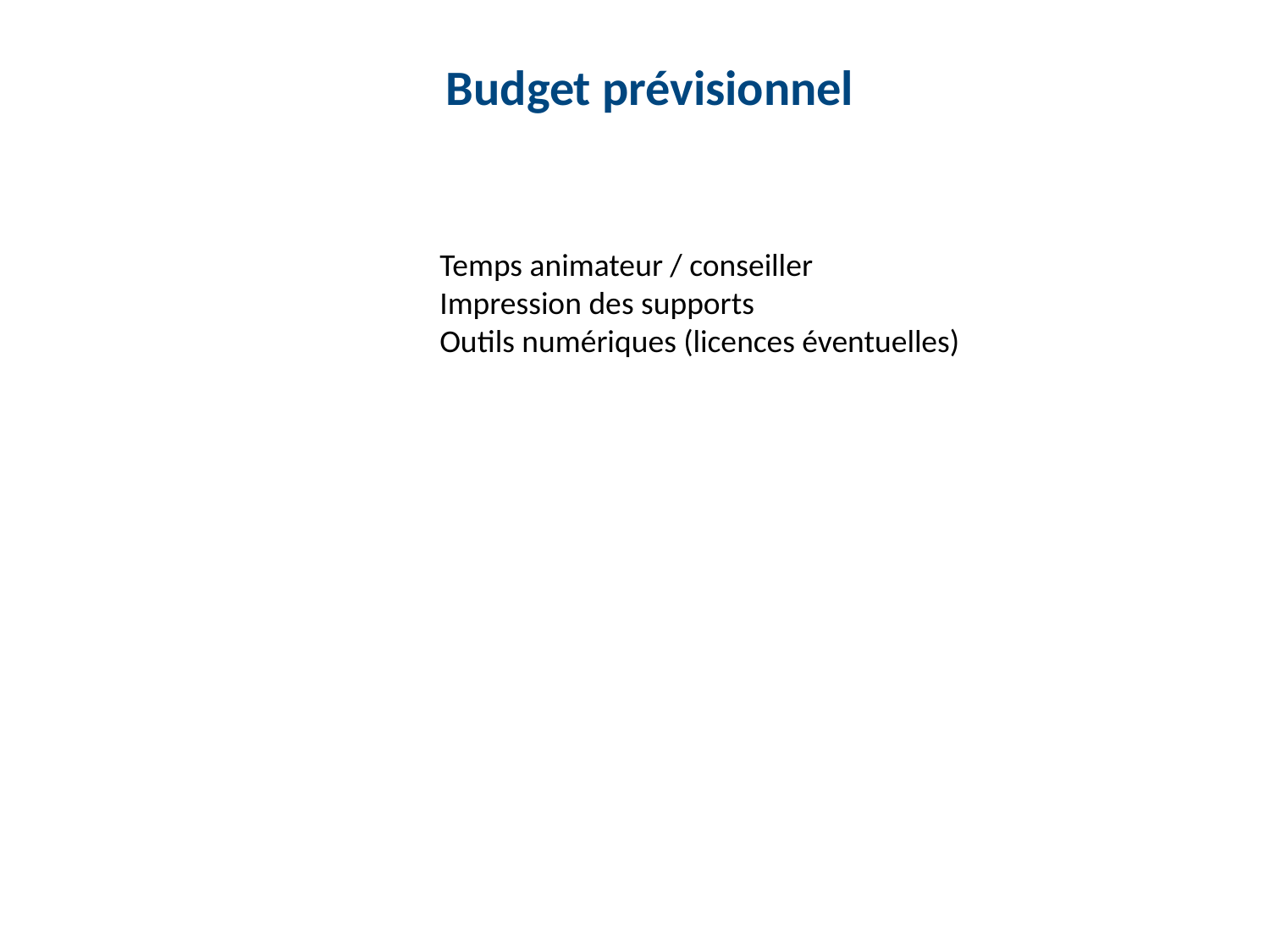

Budget prévisionnel

Temps animateur / conseiller
Impression des supports
Outils numériques (licences éventuelles)